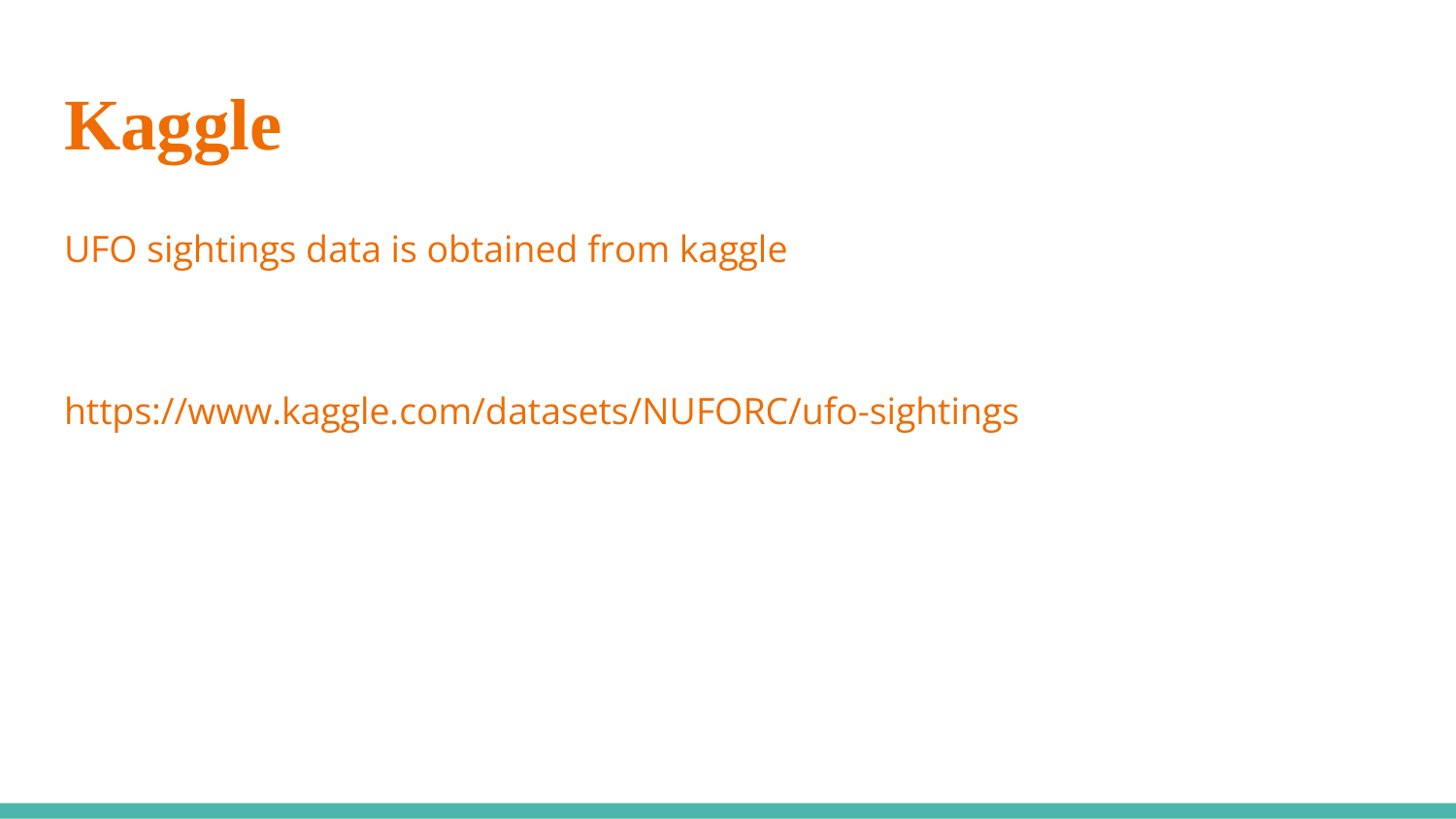

# Kaggle
UFO sightings data is obtained from kaggle

https://www.kaggle.com/datasets/NUFORC/ufo-sightings